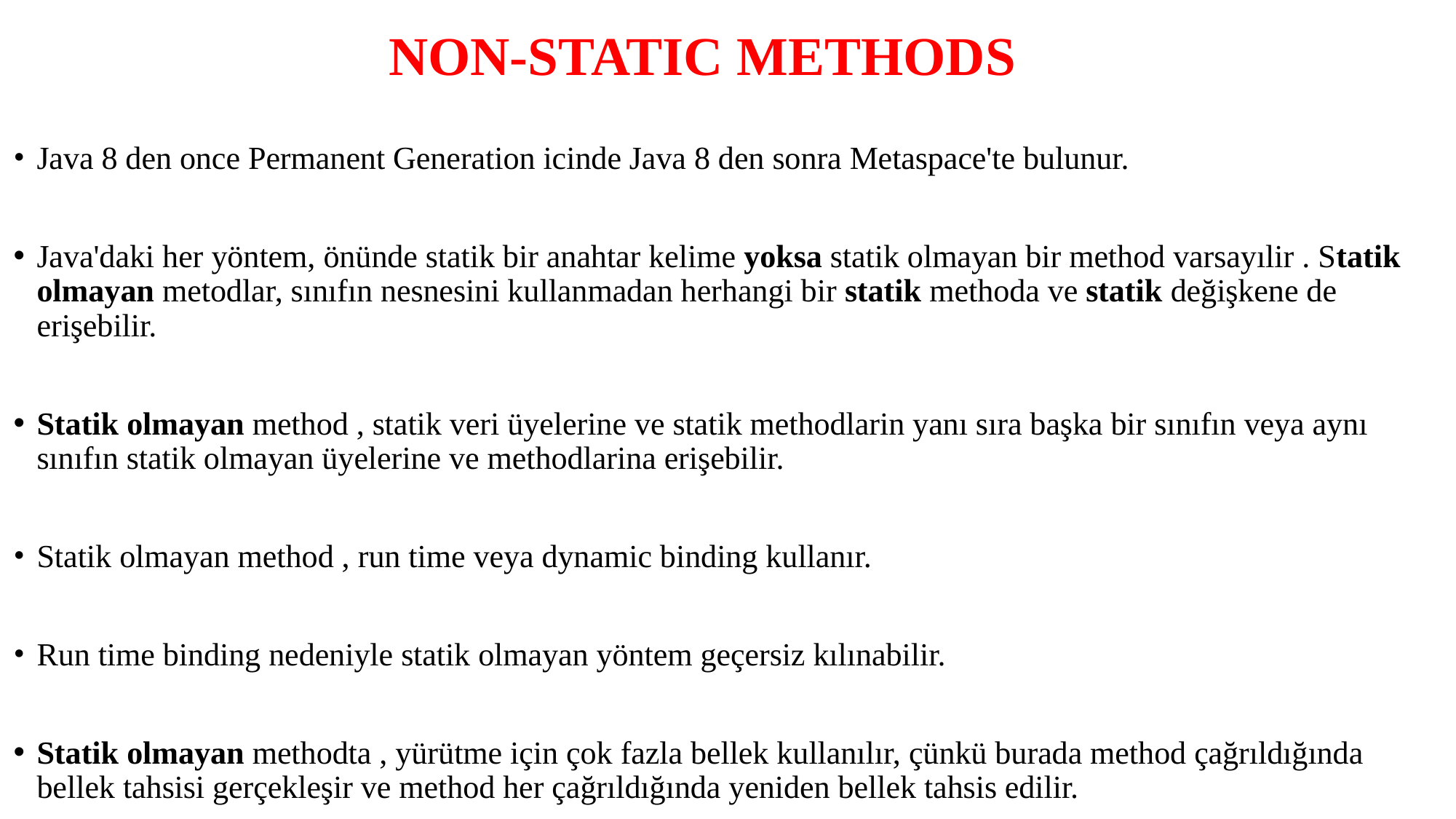

Java 8 den once Permanent Generation icinde Java 8 den sonra Metaspace'te bulunur.

Java'daki her yöntem, önünde statik bir anahtar kelime yoksa statik olmayan bir method varsayılir . Statik olmayan metodlar, sınıfın nesnesini kullanmadan herhangi bir statik methoda ve statik değişkene de erişebilir.

Statik olmayan method , statik veri üyelerine ve statik methodlarin yanı sıra başka bir sınıfın veya aynı sınıfın statik olmayan üyelerine ve methodlarina erişebilir.

Statik olmayan method , run time veya dynamic binding kullanır.

Run time binding nedeniyle statik olmayan yöntem geçersiz kılınabilir.

Statik olmayan methodta , yürütme için çok fazla bellek kullanılır, çünkü burada method çağrıldığında bellek tahsisi gerçekleşir ve method her çağrıldığında yeniden bellek tahsis edilir.

                              NON-STATIC METHODS